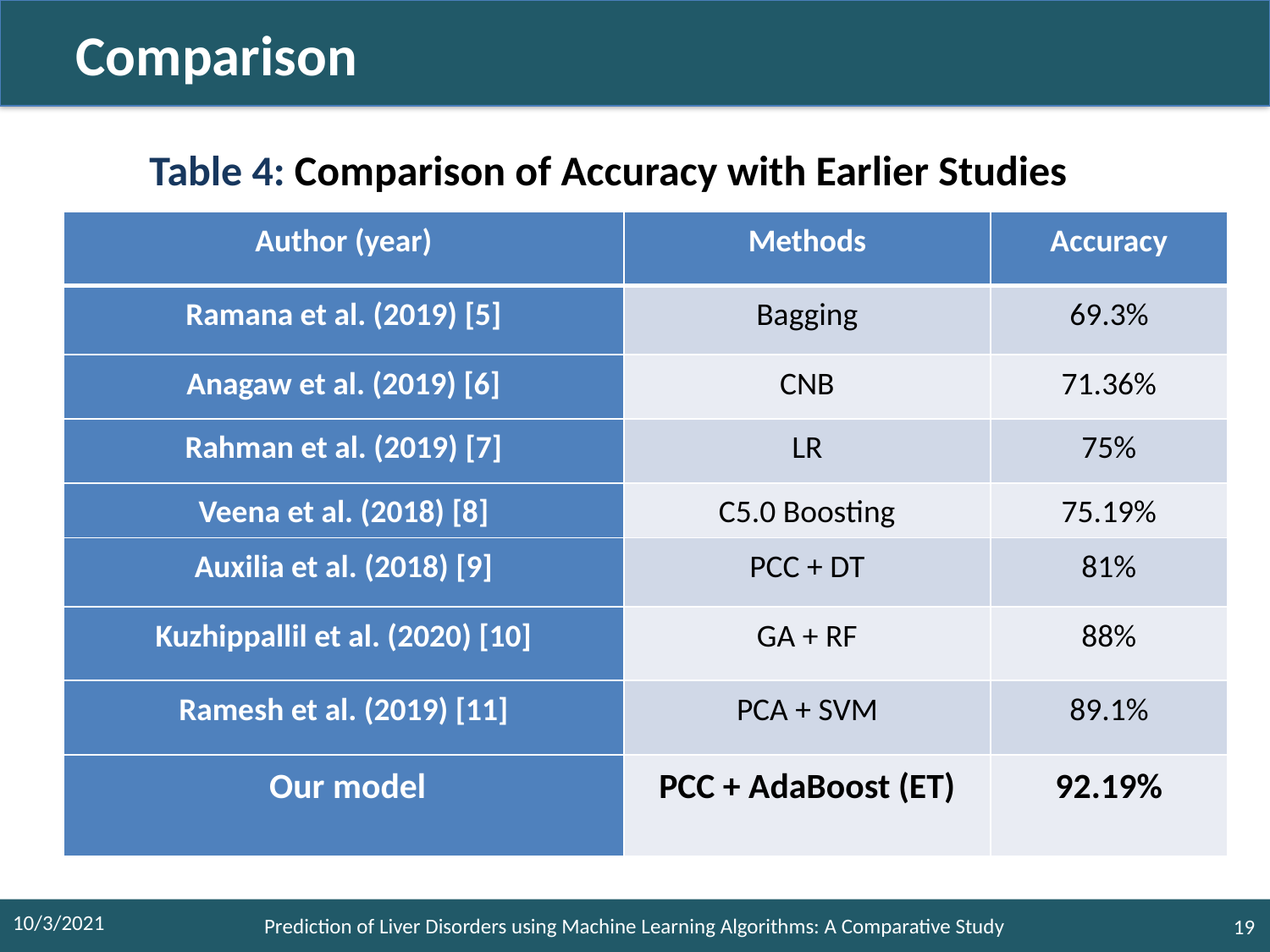

#
     Comparison
Table 4: Comparison of Accuracy with Earlier Studies

| Author (year) | Methods | Accuracy |
| --- | --- | --- |
| Ramana et al. (2019) [5] | Bagging | 69.3% |
| Anagaw et al. (2019) [6] | CNB | 71.36% |
| Rahman et al. (2019) [7] | LR | 75% |
| Veena et al. (2018) [8] | C5.0 Boosting | 75.19% |
| Auxilia et al. (2018) [9] | PCC + DT | 81% |
| Kuzhippallil et al. (2020) [10] | GA + RF | 88% |
| Ramesh et al. (2019) [11] | PCA + SVM | 89.1% |
| Our model | PCC + AdaBoost (ET) | 92.19% |
10/3/2021
Prediction of Liver Disorders using Machine Learning Algorithms: A Comparative Study
19